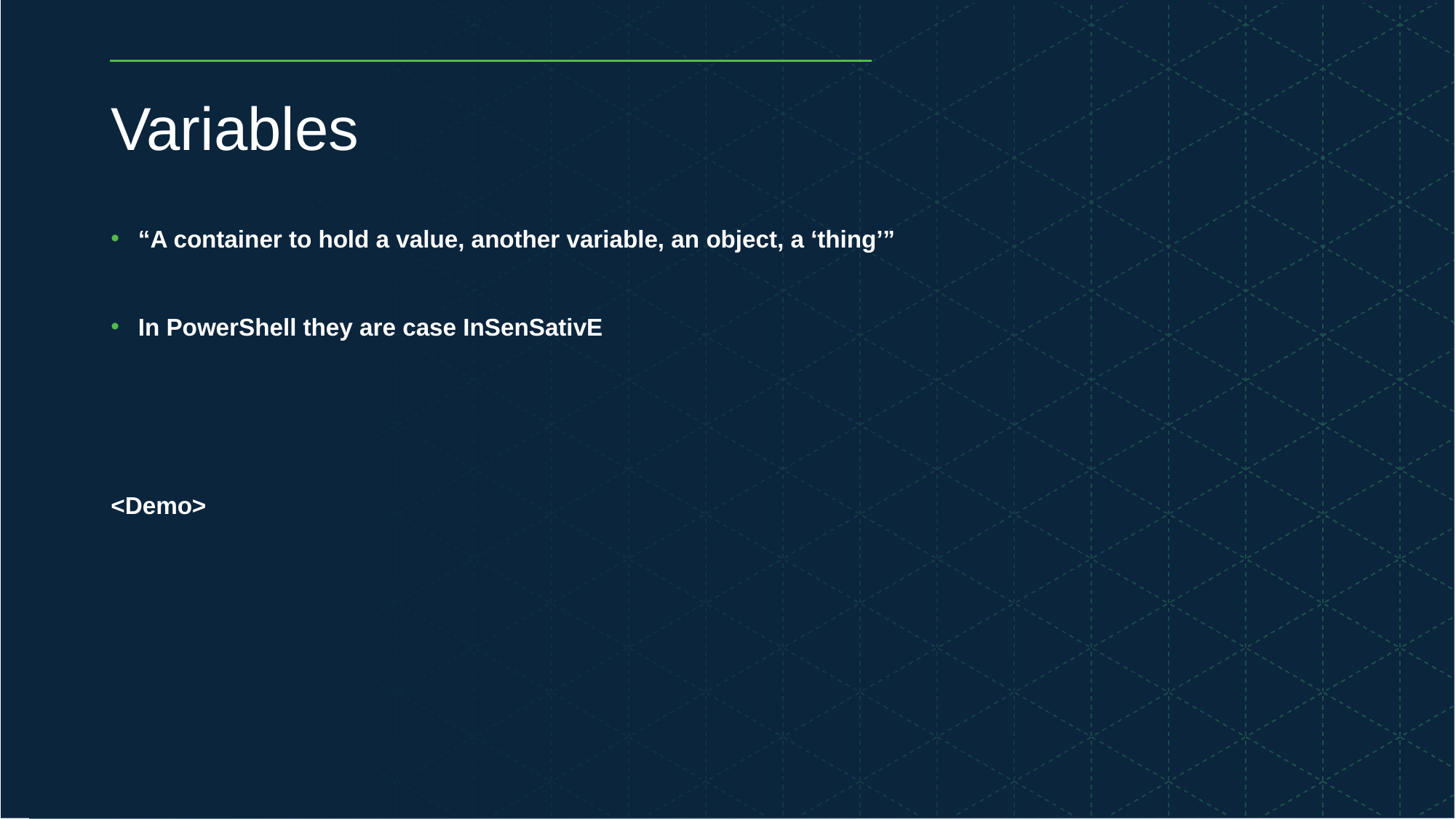

# Variables
“A container to hold a value, another variable, an object, a ‘thing’”
In PowerShell they are case InSenSativE

<Demo>